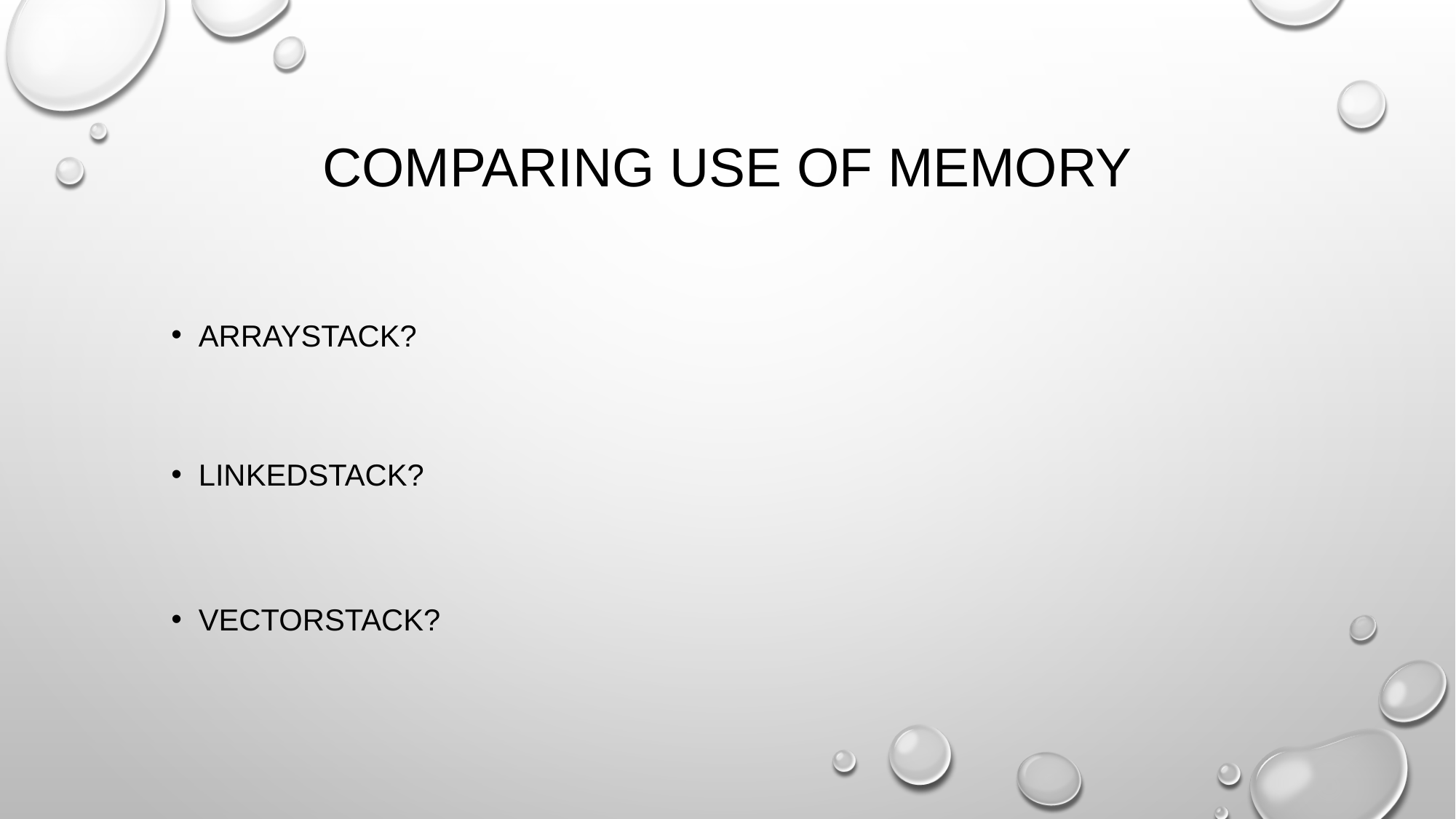

# Comparing use of memory
Arraystack?
linkedstack?

Vectorstack?